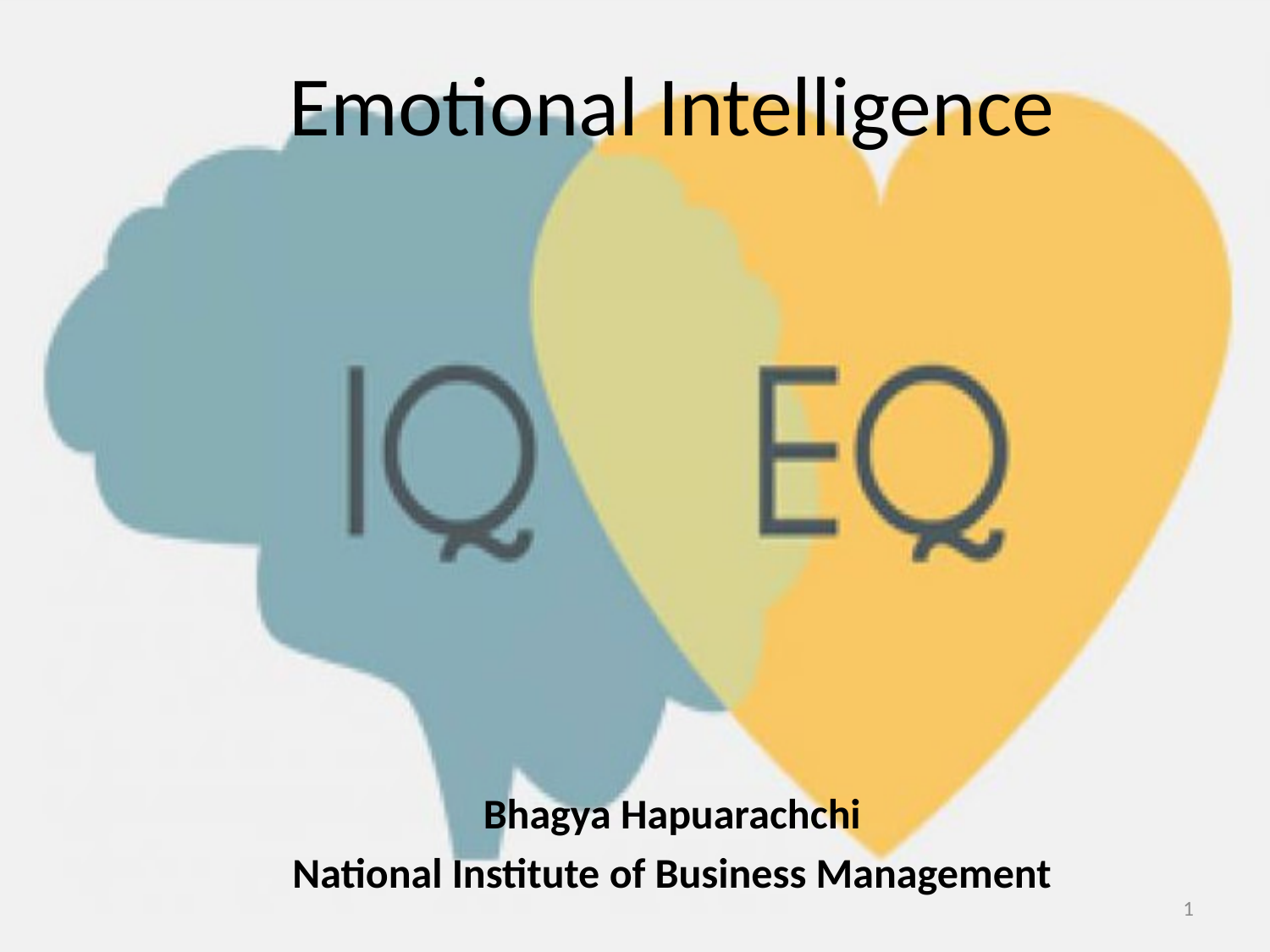

# Emotional Intelligence
Bhagya Hapuarachchi
National Institute of Business Management
1